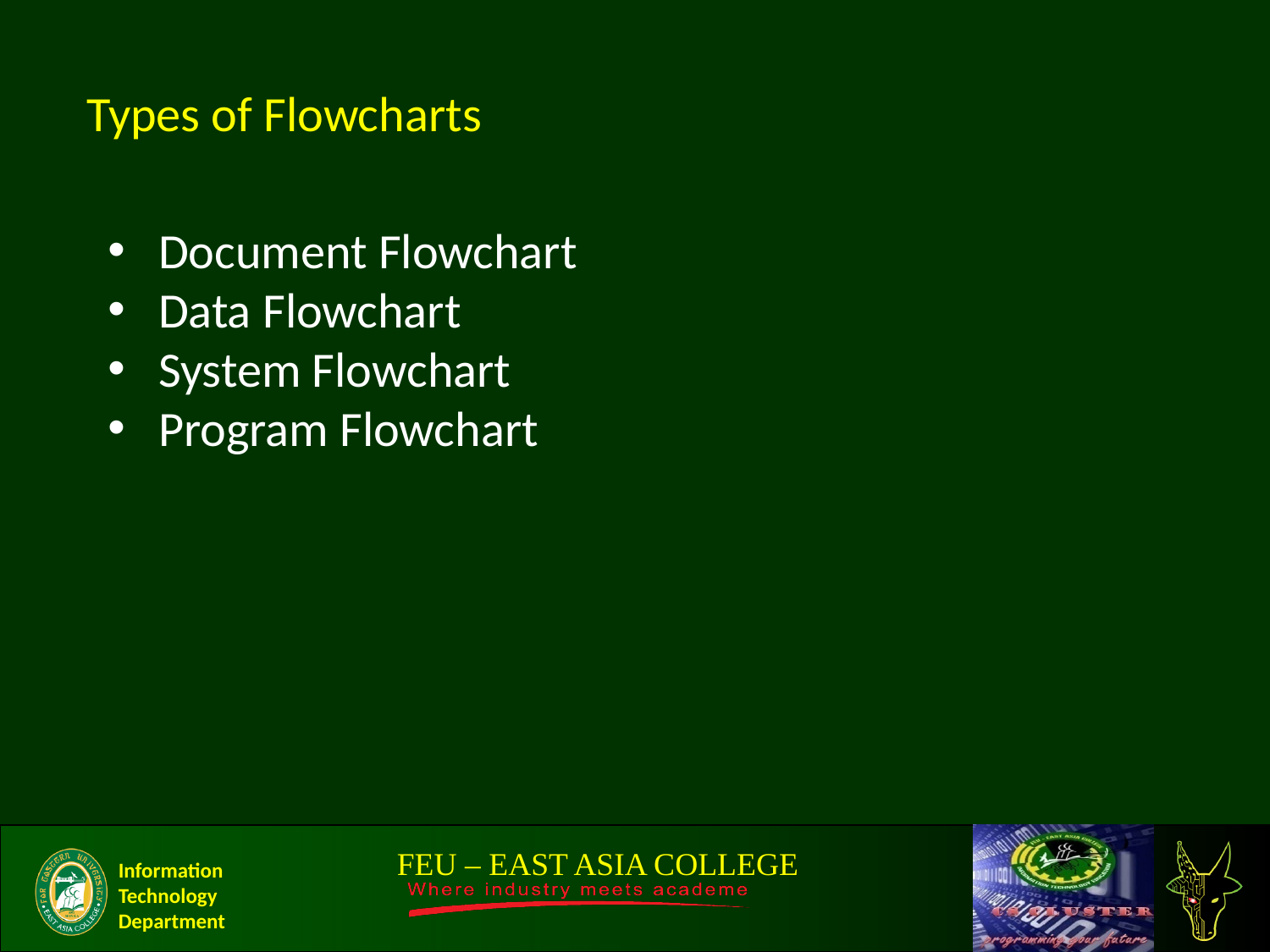

Types of Flowcharts
   Document Flowchart
   Data Flowchart
   System Flowchart
   Program Flowchart